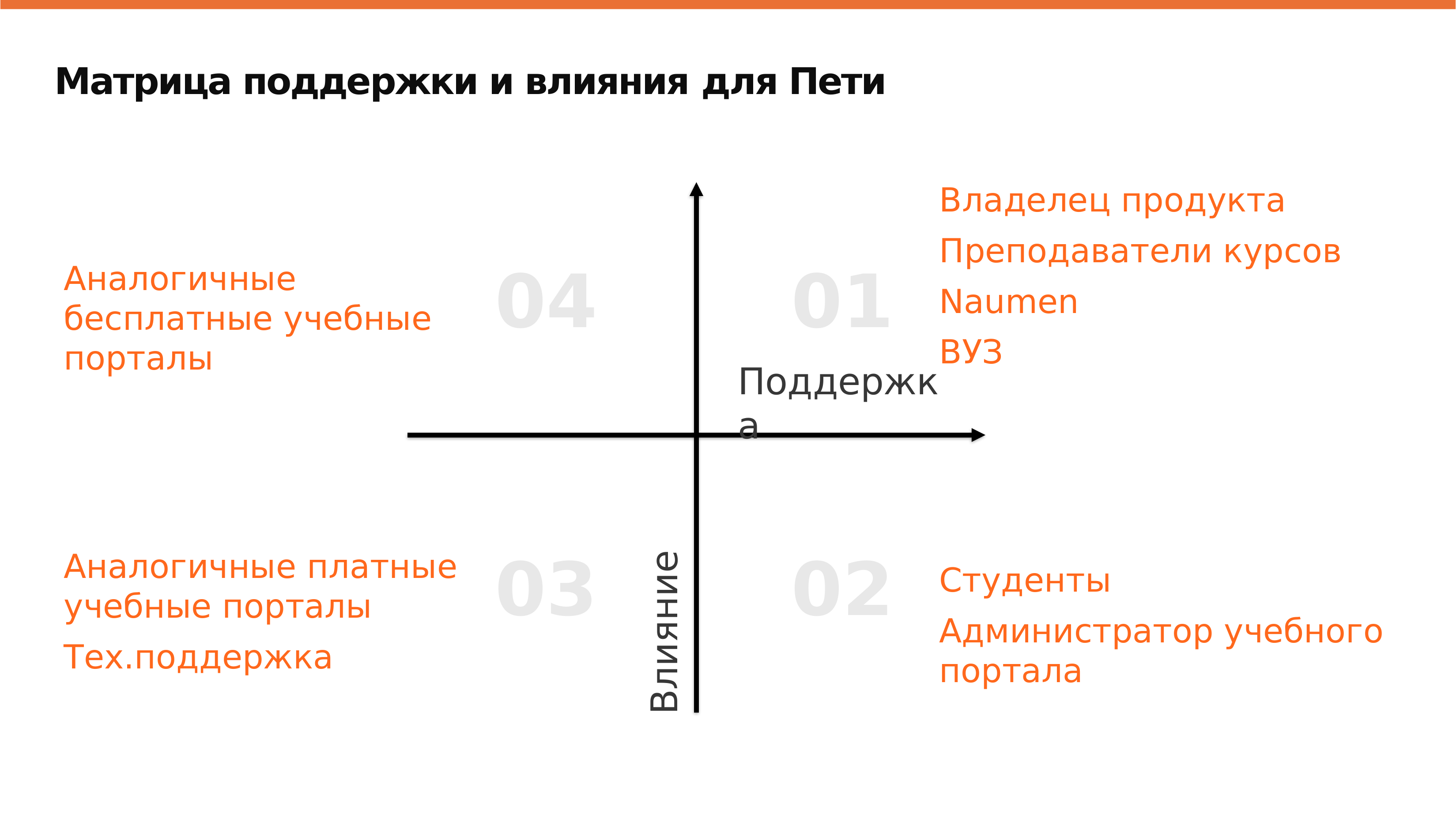

Матрица поддержки и влияния для Пети
Владелец продукта
Преподаватели курсов
Naumen
ВУЗ

04
01
Поддержка

03
02
Влияние
Аналогичные бесплатные учебные порталы
Аналогичные платные учебные порталы
Тех.поддержка
Студенты
Администратор учебного портала